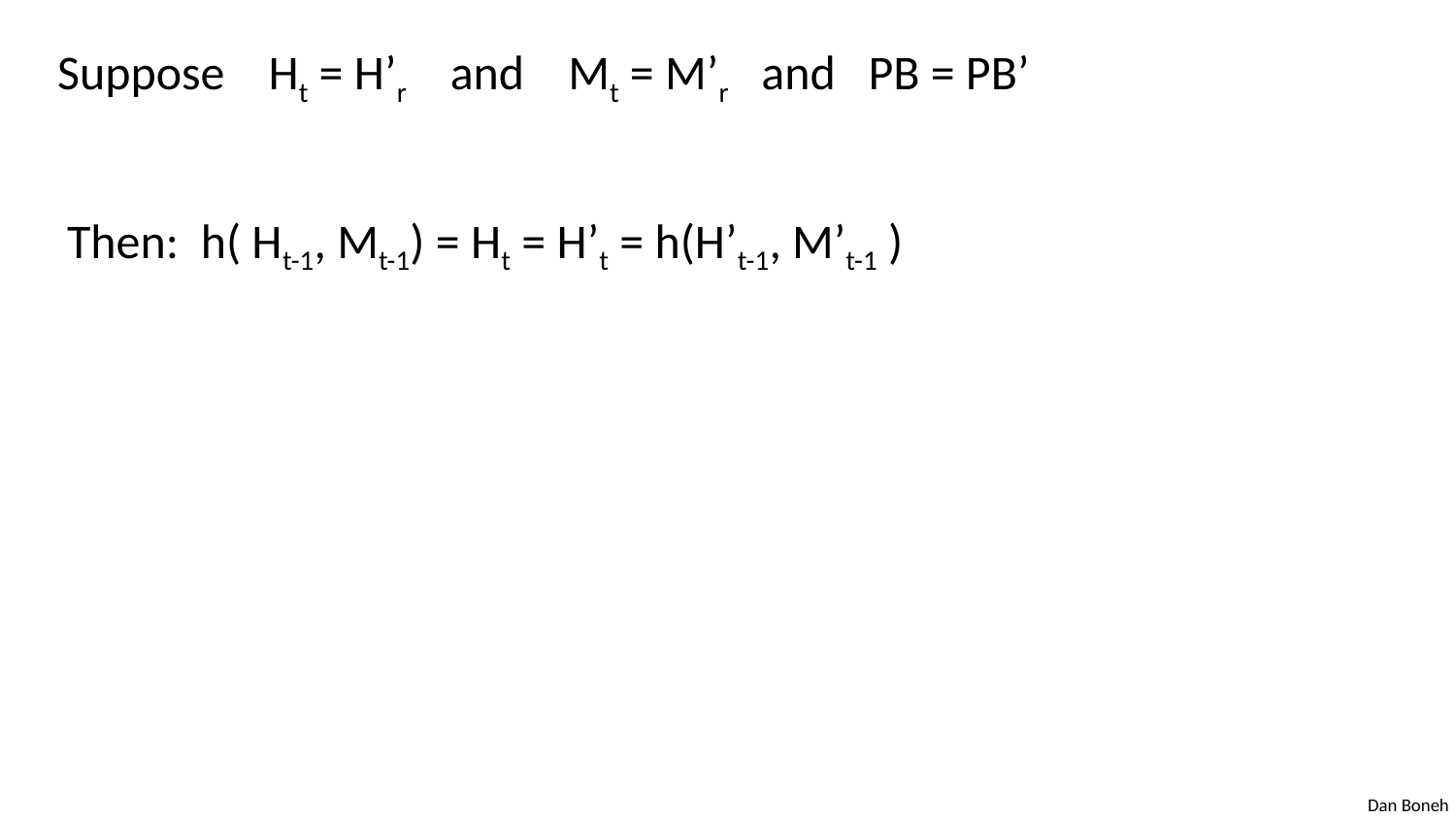

Suppose    Ht = H’r    and    Mt = M’r   and   PB = PB’
Then:  h( Ht-1, Mt-1) = Ht = H’t = h(H’t-1, M’t-1 )